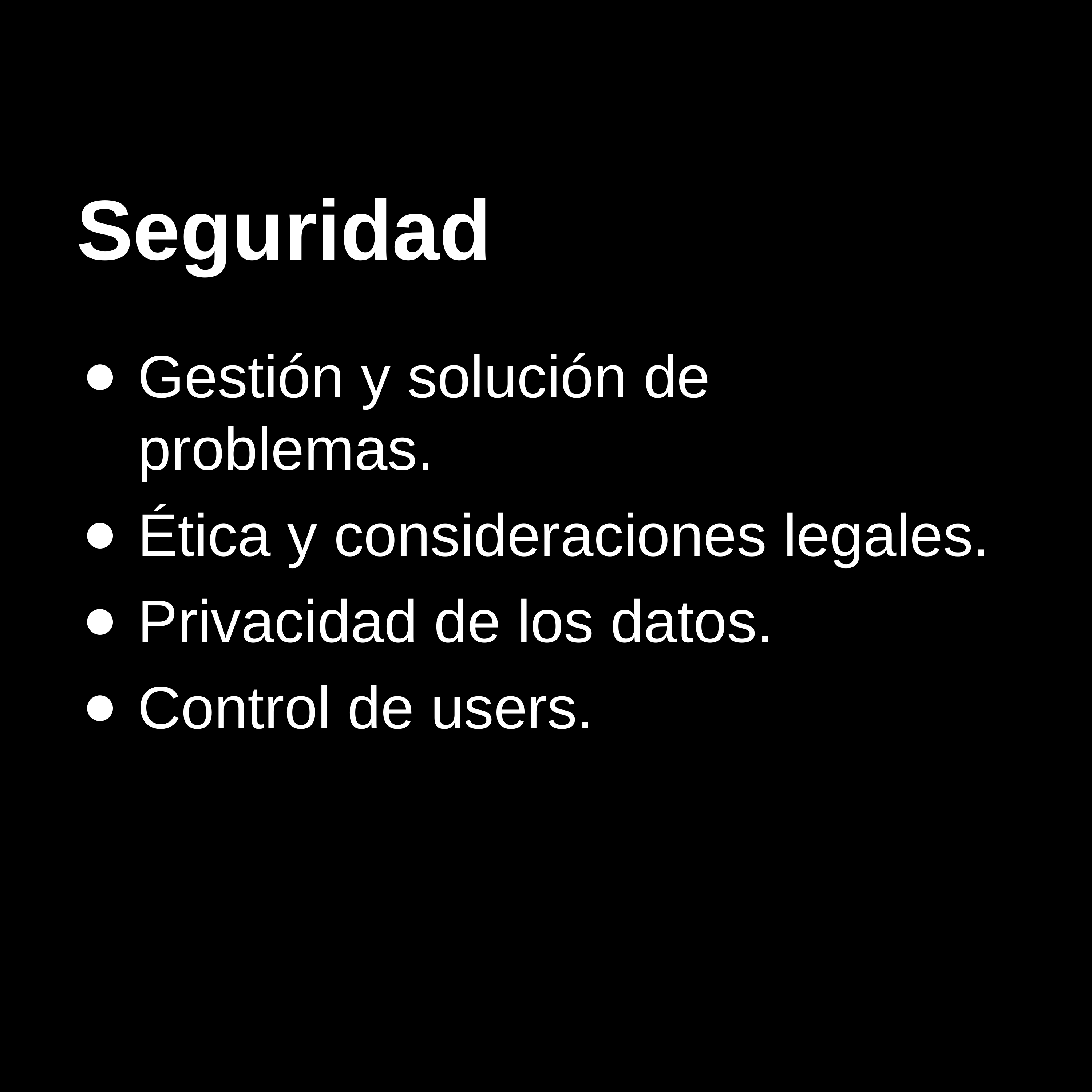

# Seguridad
Gestión y solución de problemas.
Ética y consideraciones legales.
Privacidad de los datos.
Control de users.